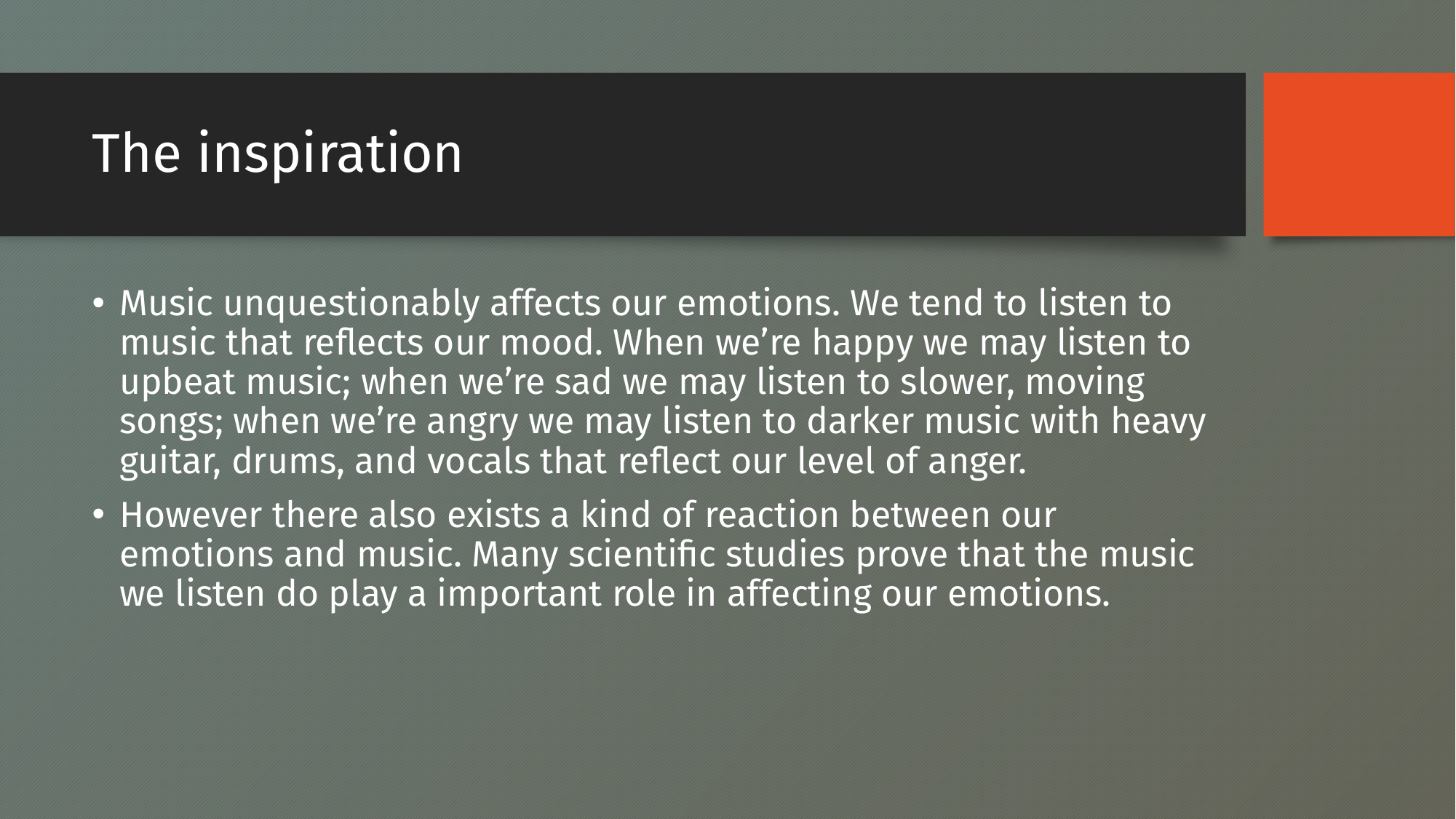

# The inspiration
Music unquestionably affects our emotions. We tend to listen to music that reflects our mood. When we’re happy we may listen to upbeat music; when we’re sad we may listen to slower, moving songs; when we’re angry we may listen to darker music with heavy guitar, drums, and vocals that reflect our level of anger.
However there also exists a kind of reaction between our emotions and music. Many scientific studies prove that the music we listen do play a important role in affecting our emotions.